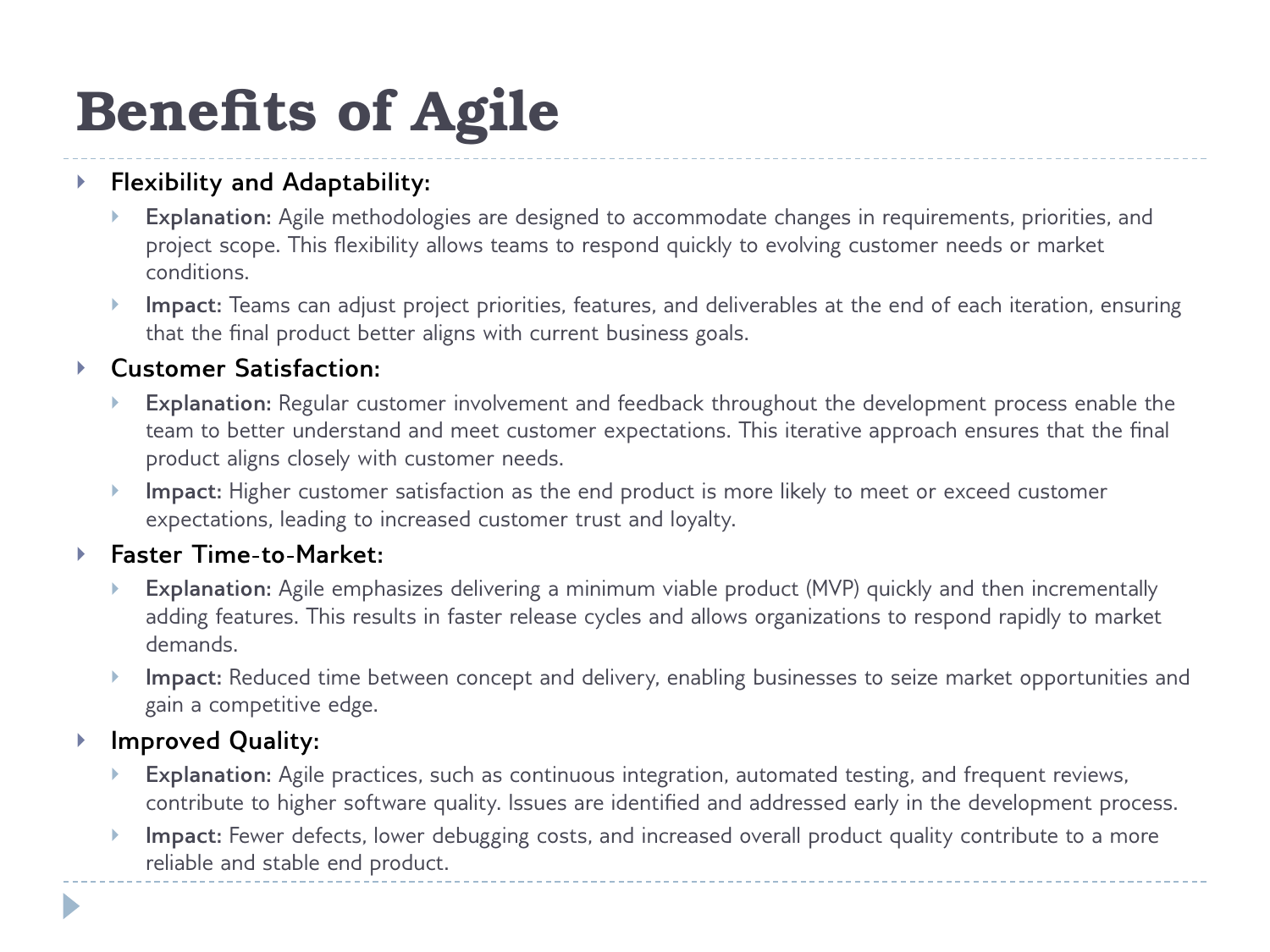

# Benefits of Agile
Flexibility and Adaptability:
Explanation: Agile methodologies are designed to accommodate changes in requirements, priorities, and project scope. This flexibility allows teams to respond quickly to evolving customer needs or market conditions.
Impact: Teams can adjust project priorities, features, and deliverables at the end of each iteration, ensuring that the final product better aligns with current business goals.
Customer Satisfaction:
Explanation: Regular customer involvement and feedback throughout the development process enable the team to better understand and meet customer expectations. This iterative approach ensures that the final product aligns closely with customer needs.
Impact: Higher customer satisfaction as the end product is more likely to meet or exceed customer expectations, leading to increased customer trust and loyalty.
Faster Time-to-Market:
Explanation: Agile emphasizes delivering a minimum viable product (MVP) quickly and then incrementally adding features. This results in faster release cycles and allows organizations to respond rapidly to market demands.
Impact: Reduced time between concept and delivery, enabling businesses to seize market opportunities and gain a competitive edge.
Improved Quality:
Explanation: Agile practices, such as continuous integration, automated testing, and frequent reviews, contribute to higher software quality. Issues are identified and addressed early in the development process.
Impact: Fewer defects, lower debugging costs, and increased overall product quality contribute to a more reliable and stable end product.